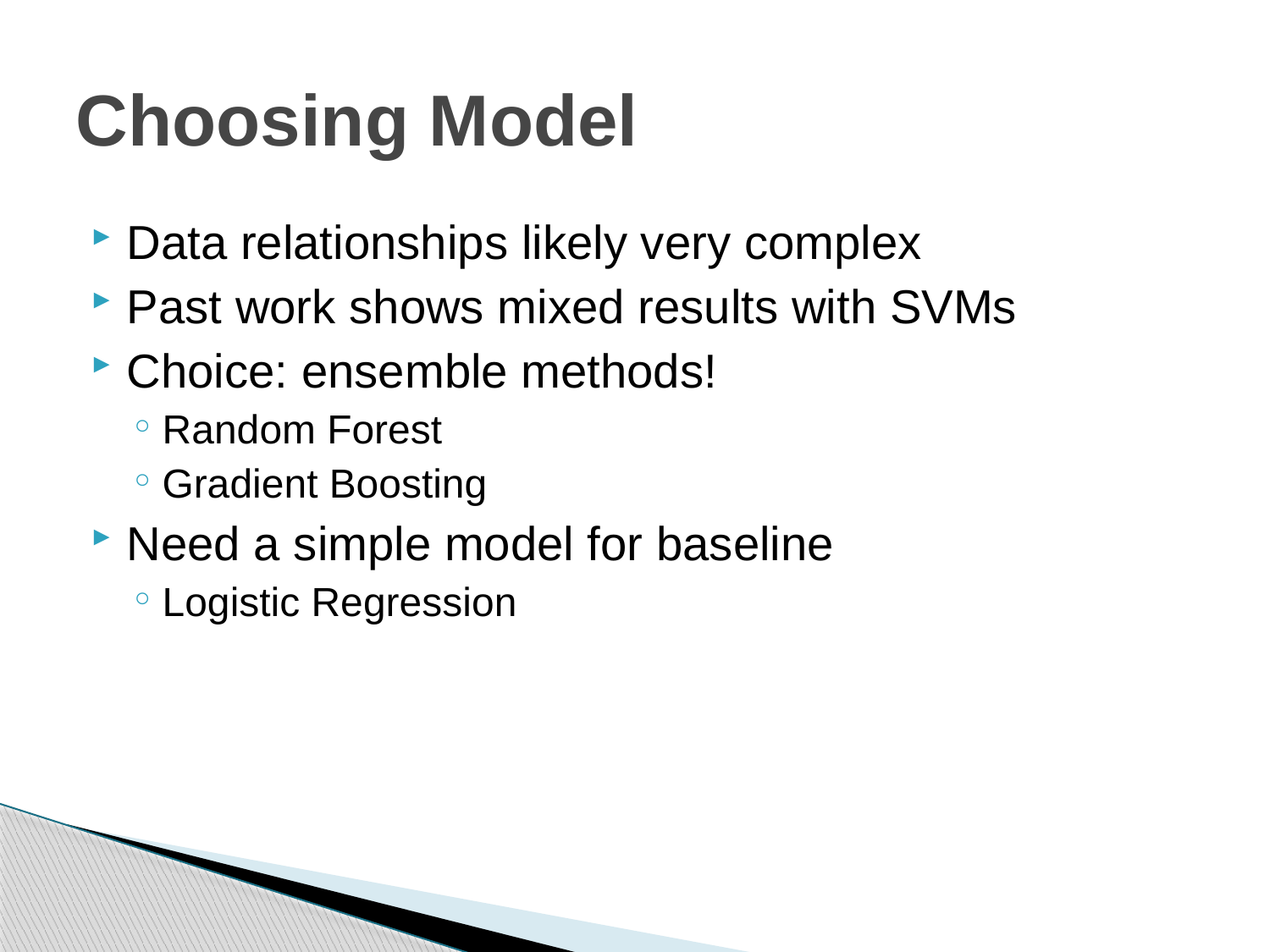

# Choosing Model
Data relationships likely very complex
Past work shows mixed results with SVMs
Choice: ensemble methods!
Random Forest
Gradient Boosting
Need a simple model for baseline
Logistic Regression